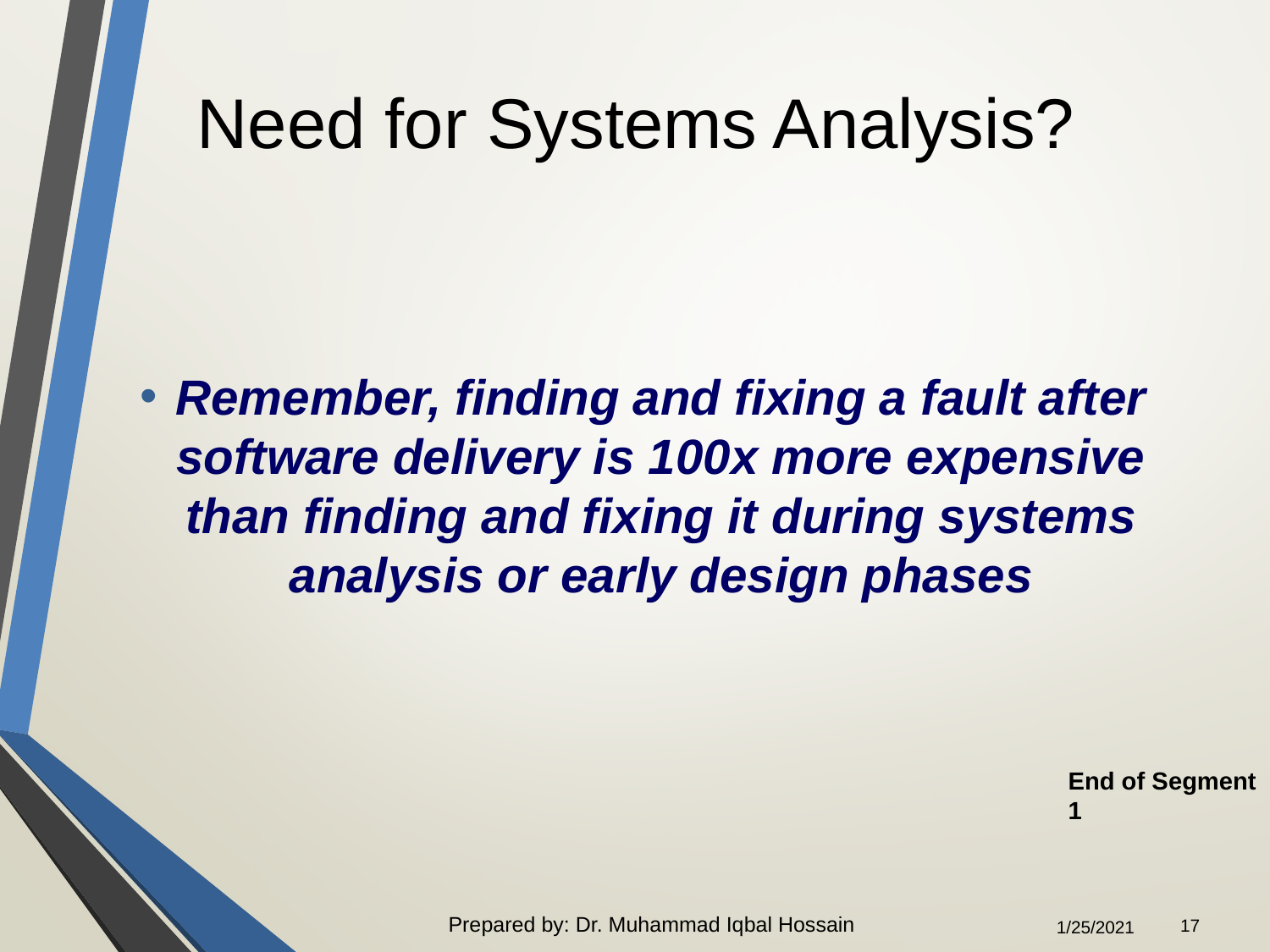

# Need for Systems Analysis?
Remember, finding and fixing a fault after software delivery is 100x more expensive than finding and fixing it during systems analysis or early design phases

End of Segment 1
Prepared by: Dr. Muhammad Iqbal Hossain
17
1/25/2021